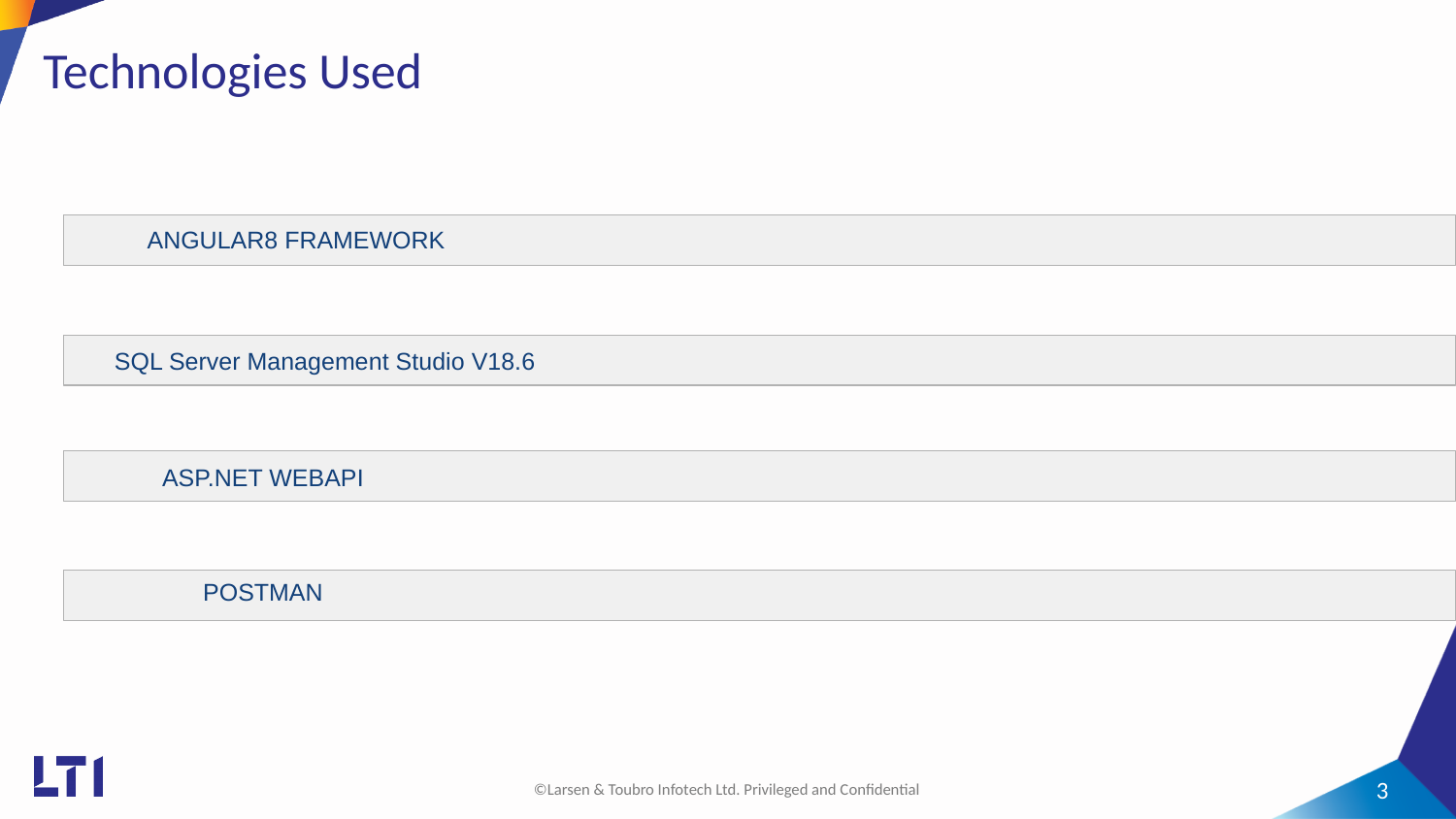

# Technologies Used

ANGULAR8 FRAMEWORK

SQL Server Management Studio V18.6

ASP.NET WEBAPI
POSTMAN